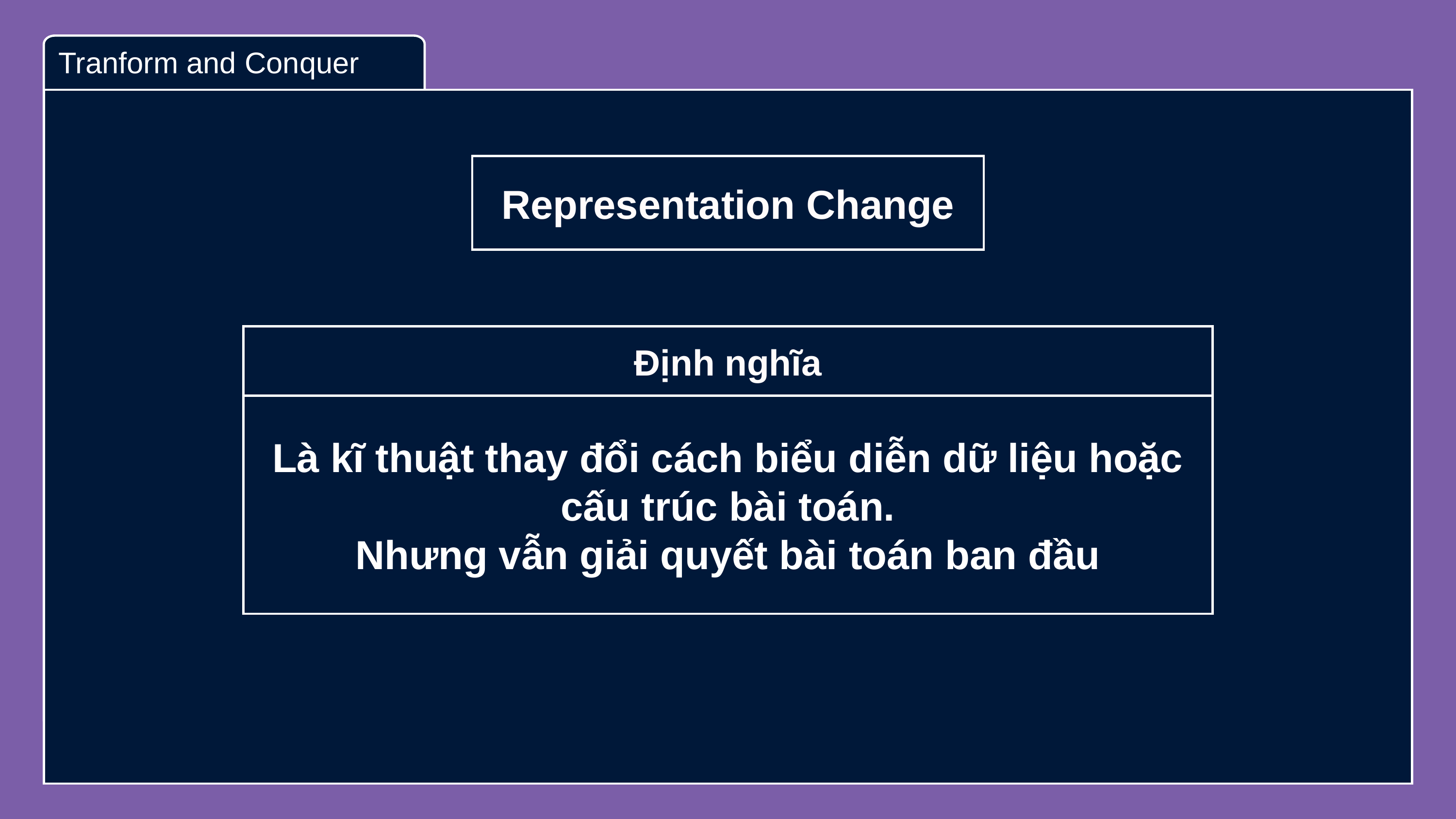

Tranform and Conquer

Representation Change
Định nghĩa
Là kĩ thuật thay đổi cách biểu diễn dữ liệu hoặc cấu trúc bài toán.
Nhưng vẫn giải quyết bài toán ban đầu